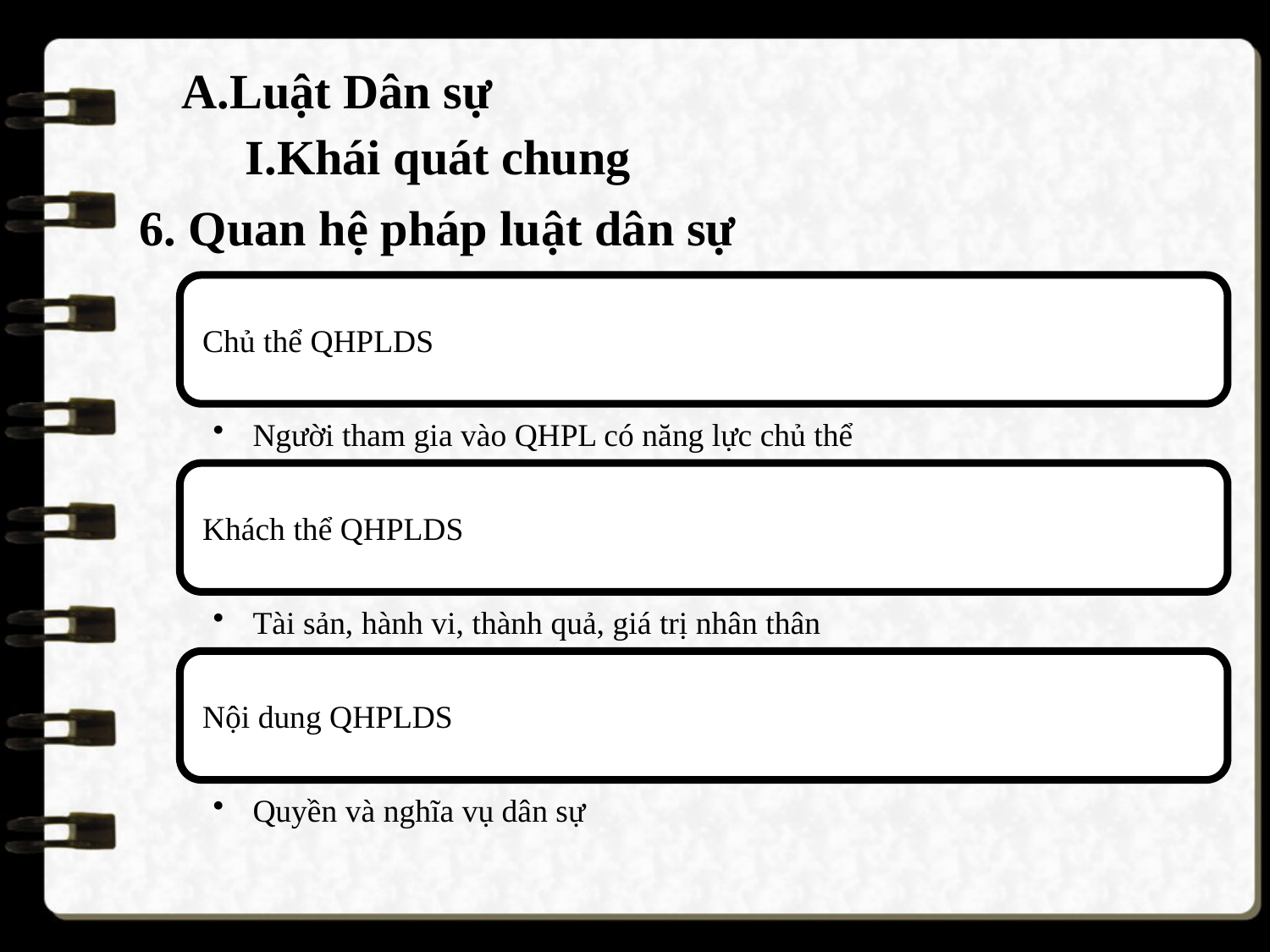

A.Luật Dân sự
Khái quát chung

6. Quan hệ pháp luật dân sự
Chủ thể QHPLDS
Người tham gia vào QHPL có năng lực chủ thể
Khách thể QHPLDS
Nội dung QHPLDS
Tài sản, hành vi, thành quả, giá trị nhân thân
Quyền và nghĩa vụ dân sự